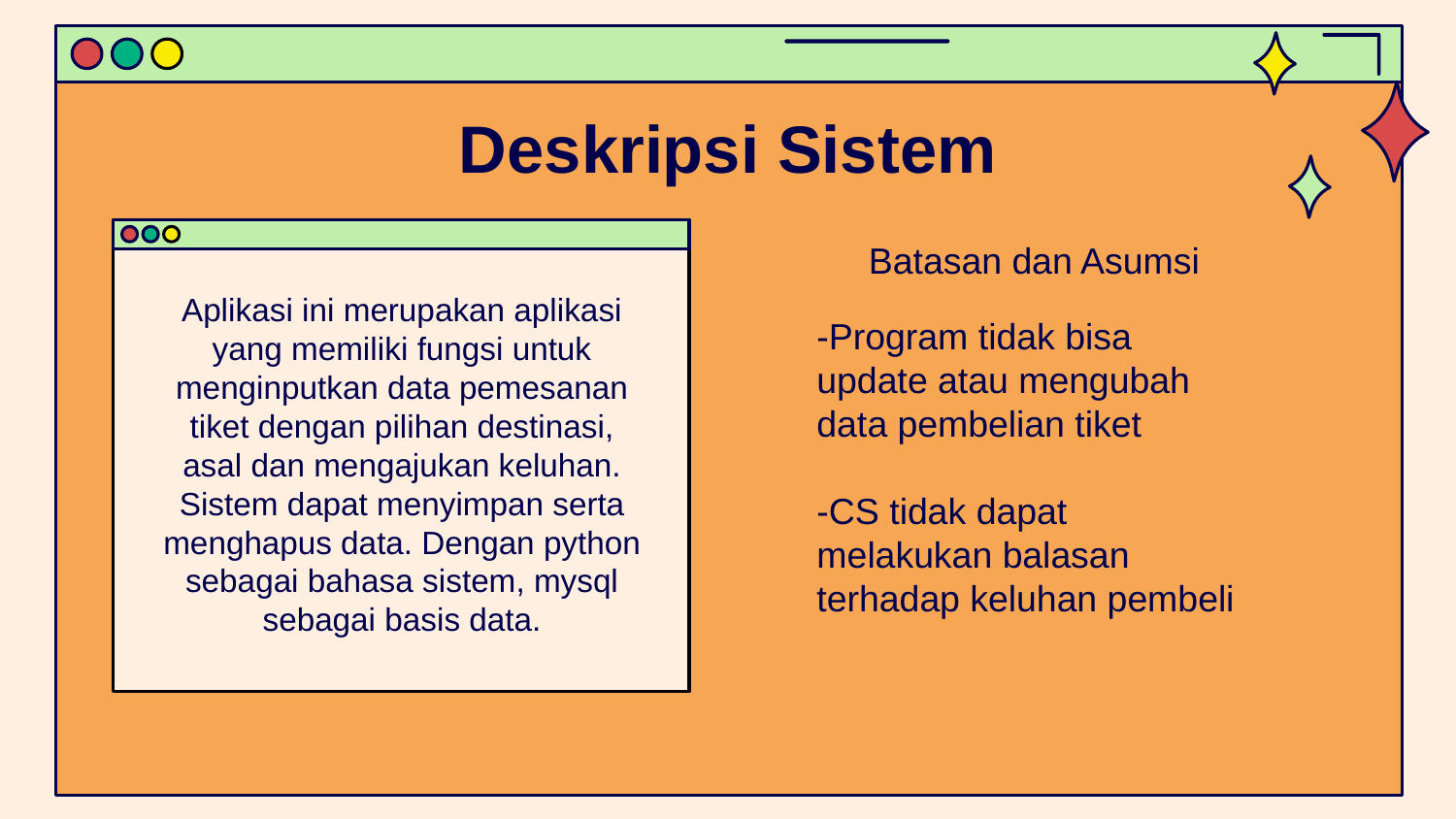

# Deskripsi Sistem
Batasan dan Asumsi
-Program tidak bisa update atau mengubah data pembelian tiket

-CS tidak dapat melakukan balasan terhadap keluhan pembeli

Aplikasi ini merupakan aplikasi yang memiliki fungsi untuk menginputkan data pemesanan tiket dengan pilihan destinasi, asal dan mengajukan keluhan. Sistem dapat menyimpan serta menghapus data. Dengan python sebagai bahasa sistem, mysql sebagai basis data.